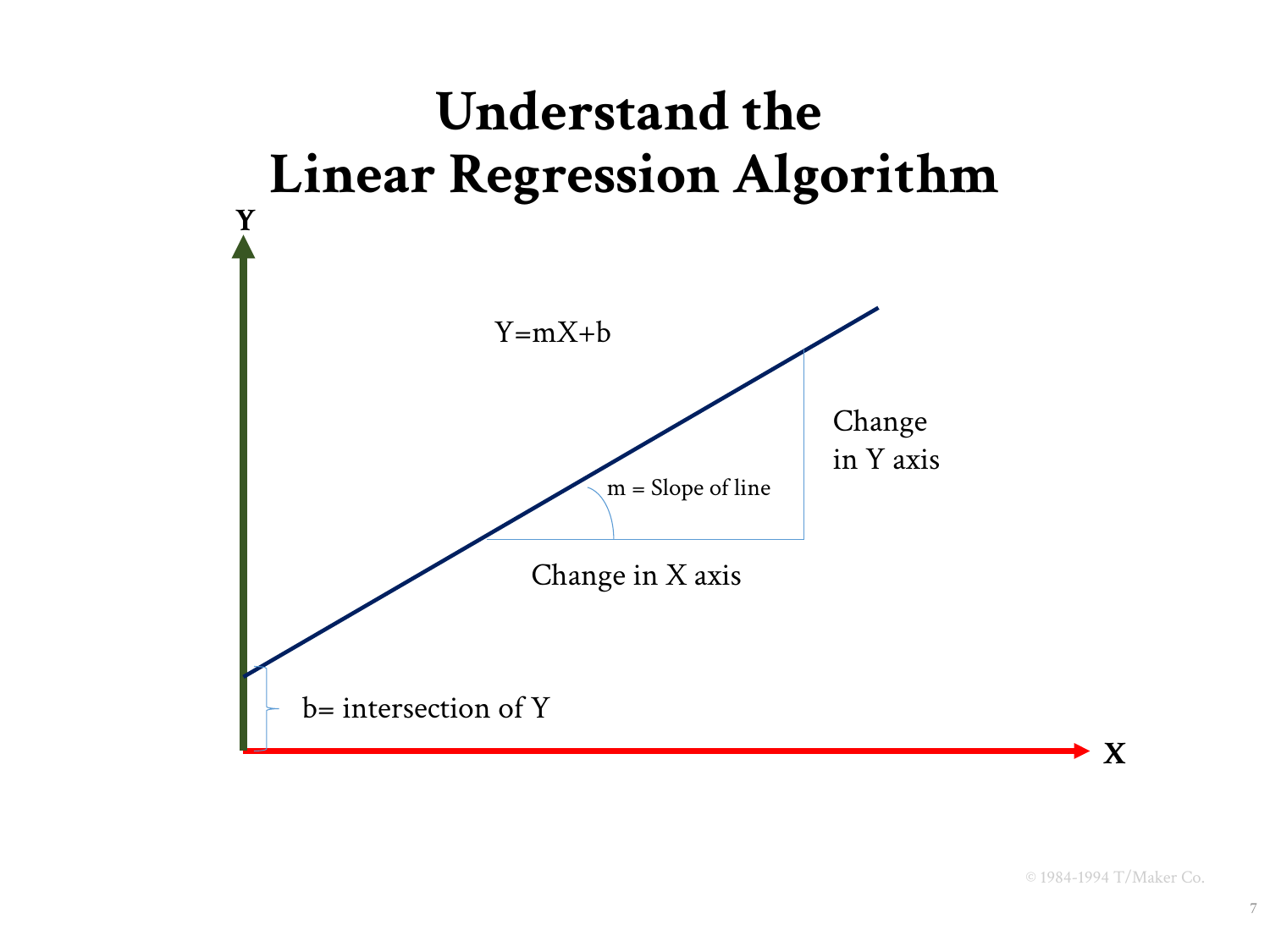

# Understand the Linear Regression Algorithm
Y
Y=mX+b
Change in Y axis
m = Slope of line

Change in X axis

b= intersection of Y
X
© 1984-1994 T/Maker Co.
7